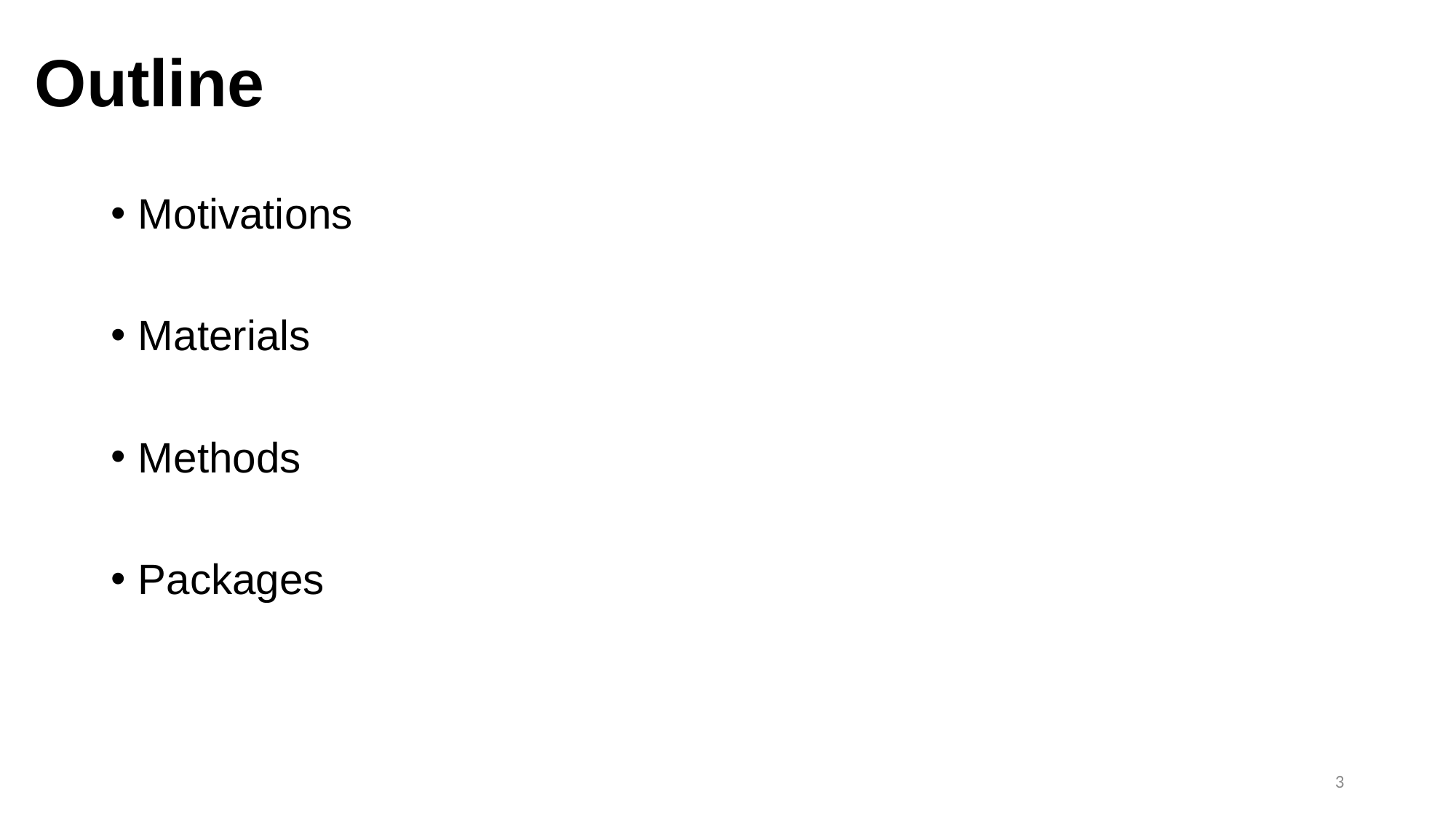

# Outline
Motivations

Materials

Methods

Packages
3